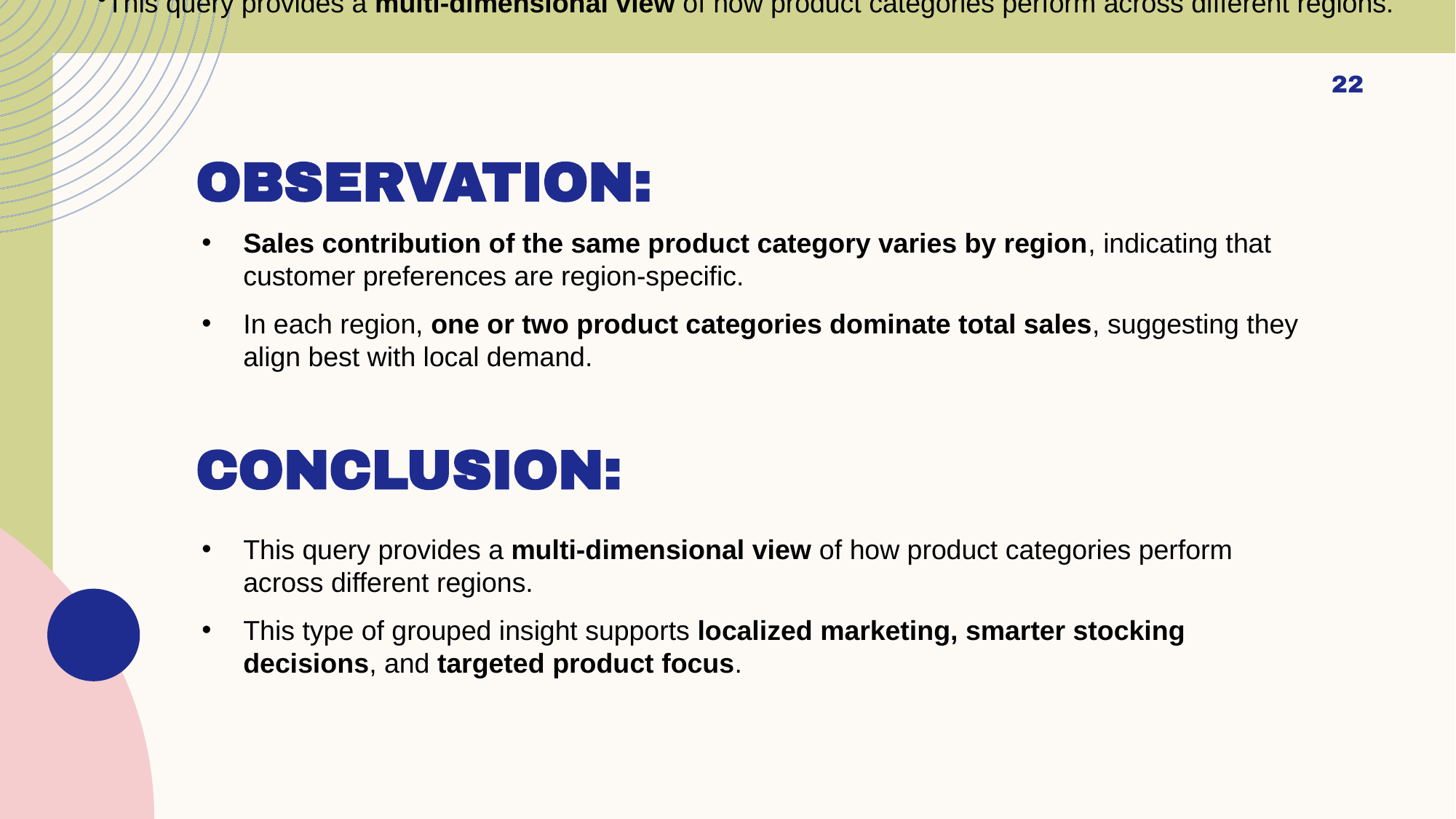

This query provides a multi-dimensional view of how product categories perform across different regions.

This query provides a multi-dimensional view of how product categories perform across different regions.

22
# Observation:
Sales contribution of the same product category varies by region, indicating that customer preferences are region-specific.
In each region, one or two product categories dominate total sales, suggesting they align best with local demand.
Conclusion:
This query provides a multi-dimensional view of how product categories perform across different regions.
This type of grouped insight supports localized marketing, smarter stocking decisions, and targeted product focus.